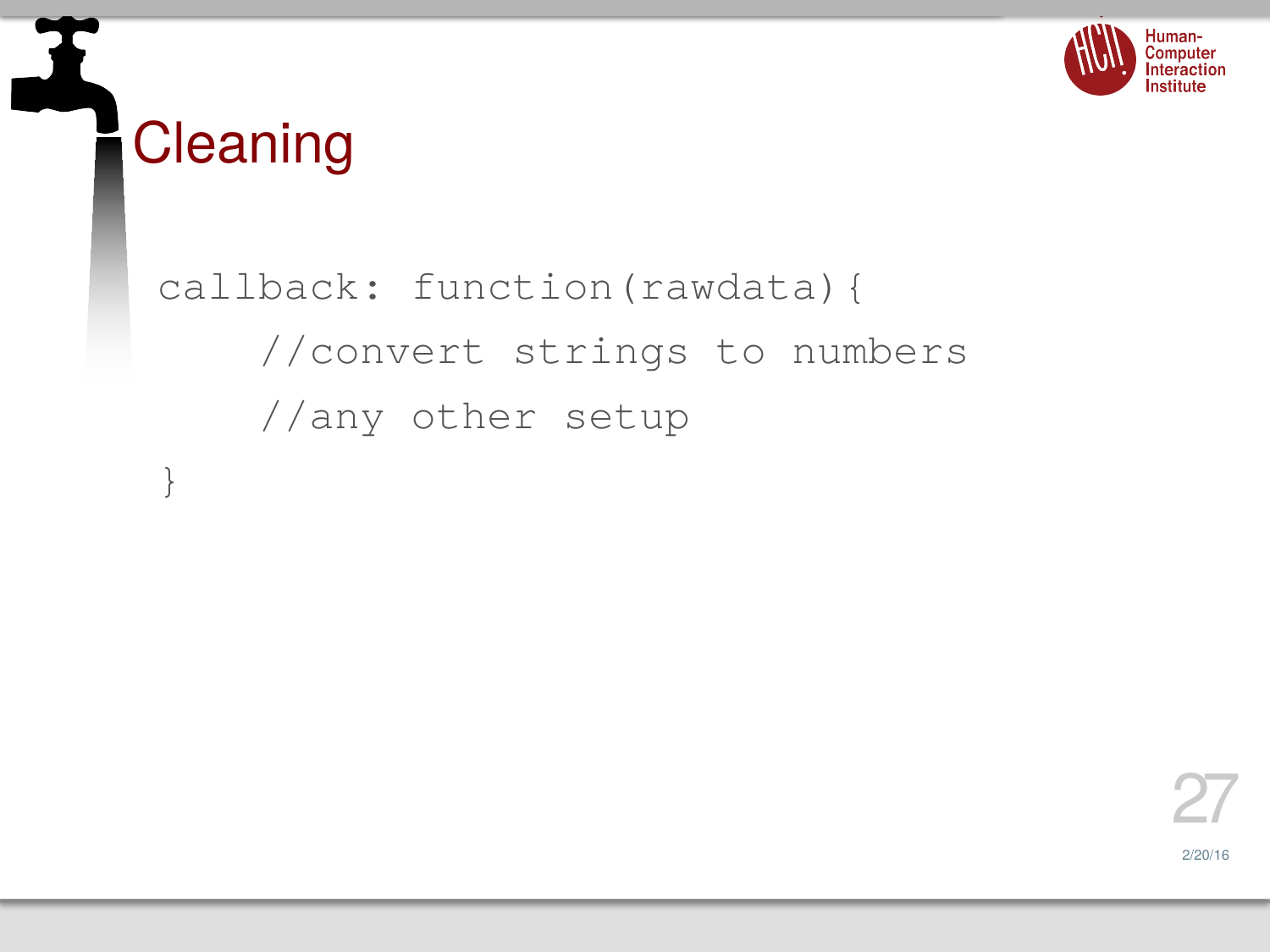

# Cleaning
callback: function(rawdata){
    //convert strings to numbers
    //any other setup
}
27
2/20/16